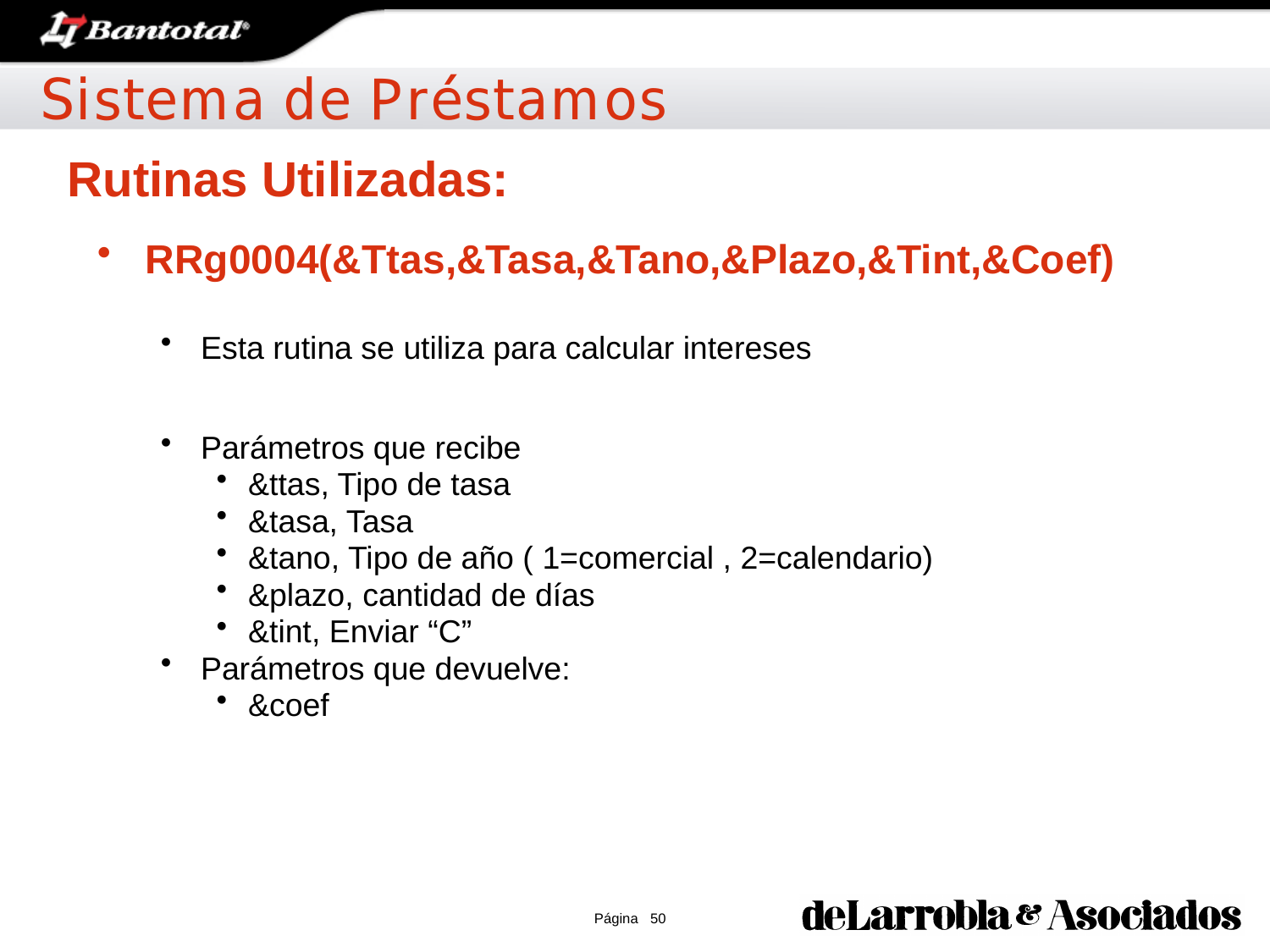

Sistema de Préstamos
Rutinas Utilizadas:
RRg0004(&Ttas,&Tasa,&Tano,&Plazo,&Tint,&Coef)

Esta rutina se utiliza para calcular intereses

Parámetros que recibe
&ttas, Tipo de tasa
&tasa, Tasa
&tano, Tipo de año ( 1=comercial , 2=calendario)
&plazo, cantidad de días
&tint, Enviar “C”
Parámetros que devuelve:
&coef